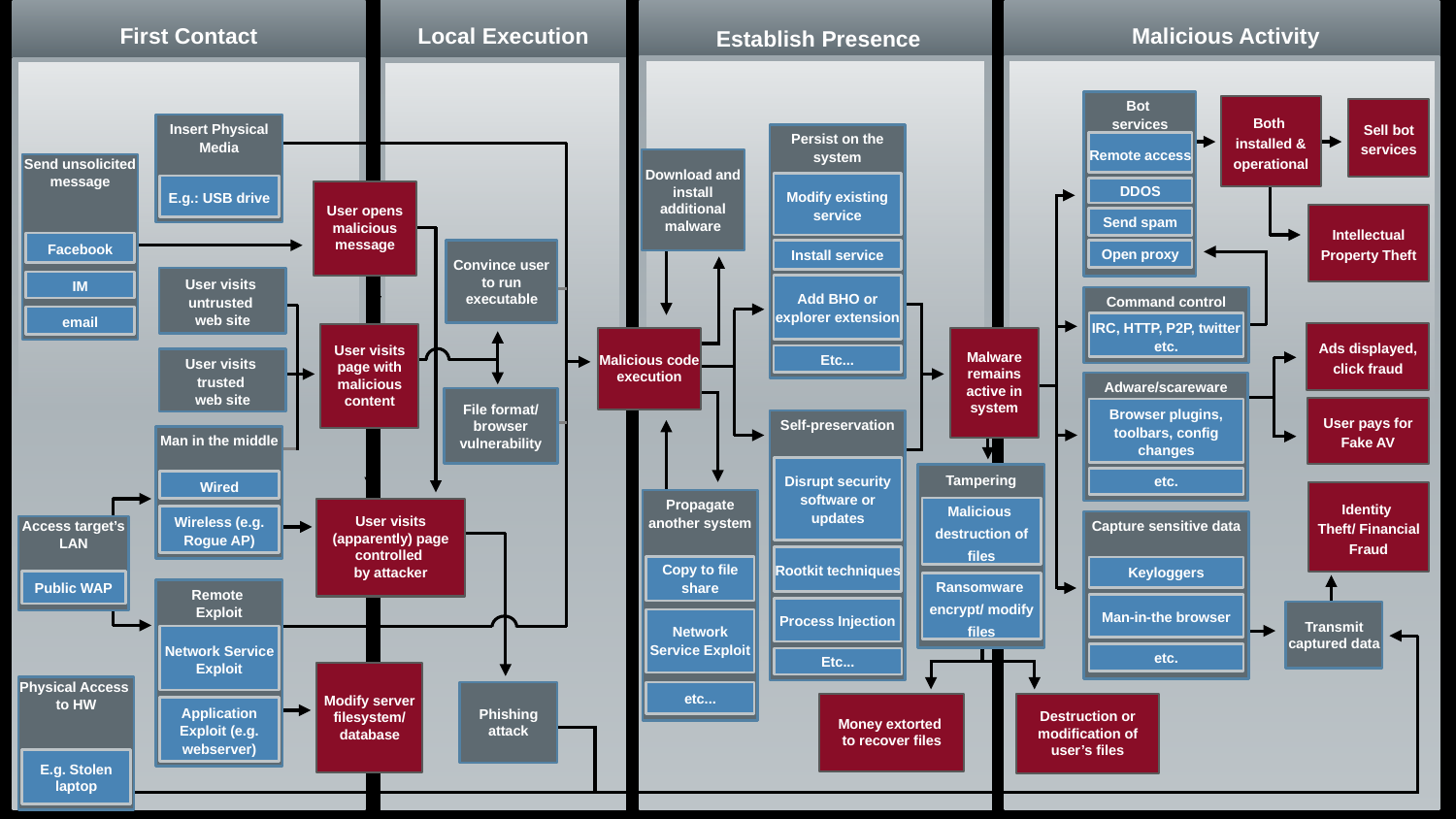

Local Execution

Establish Presence

Malicious Activity

First Contact

#
Bot
services
Remote access
DDOS
Send spam
Open proxy
Both
installed & operational
Sell bot services
Insert Physical Media
E.g.: USB drive
Persist on the system
Modify existing service
Install service
Add BHO or explorer extension
Etc...
Download and install additional malware
Send unsolicited message
Facebook
IM
email
User opens malicious message
Intellectual Property Theft
Convince user to run executable
User visits
untrusted
web site
Command control
IRC, HTTP, P2P, twitter etc.
Ads displayed, click fraud
User visits page with malicious content
Malware remains active in system
Malicious code execution

User visits
trusted
web site
Adware/scareware
Browser plugins, toolbars, config changes
etc.
File format/ browser vulnerability
User pays for Fake AV
Self-preservation
Disrupt security software or updates
Rootkit techniques
Process Injection
Etc...
Man in the middle
Wired
Wireless (e.g. Rogue AP)
Tampering
Malicious
destruction of files
Ransomware
encrypt/ modify files
Identity
Theft/ Financial Fraud
Propagate another system
Copy to file share
Network Service Exploit
etc...
User visits (apparently) page controlled
by attacker
Capture sensitive data
Keyloggers
Man-in-the browser
etc.
Access target’s LAN
Public WAP
Remote
Exploit
Network Service Exploit
Application Exploit (e.g. webserver)
Transmit captured data

Modify server filesystem/ database
Physical Access
to HW
E.g. Stolen laptop
Phishing attack
Destruction or modification of user’s files
Money extorted
to recover files